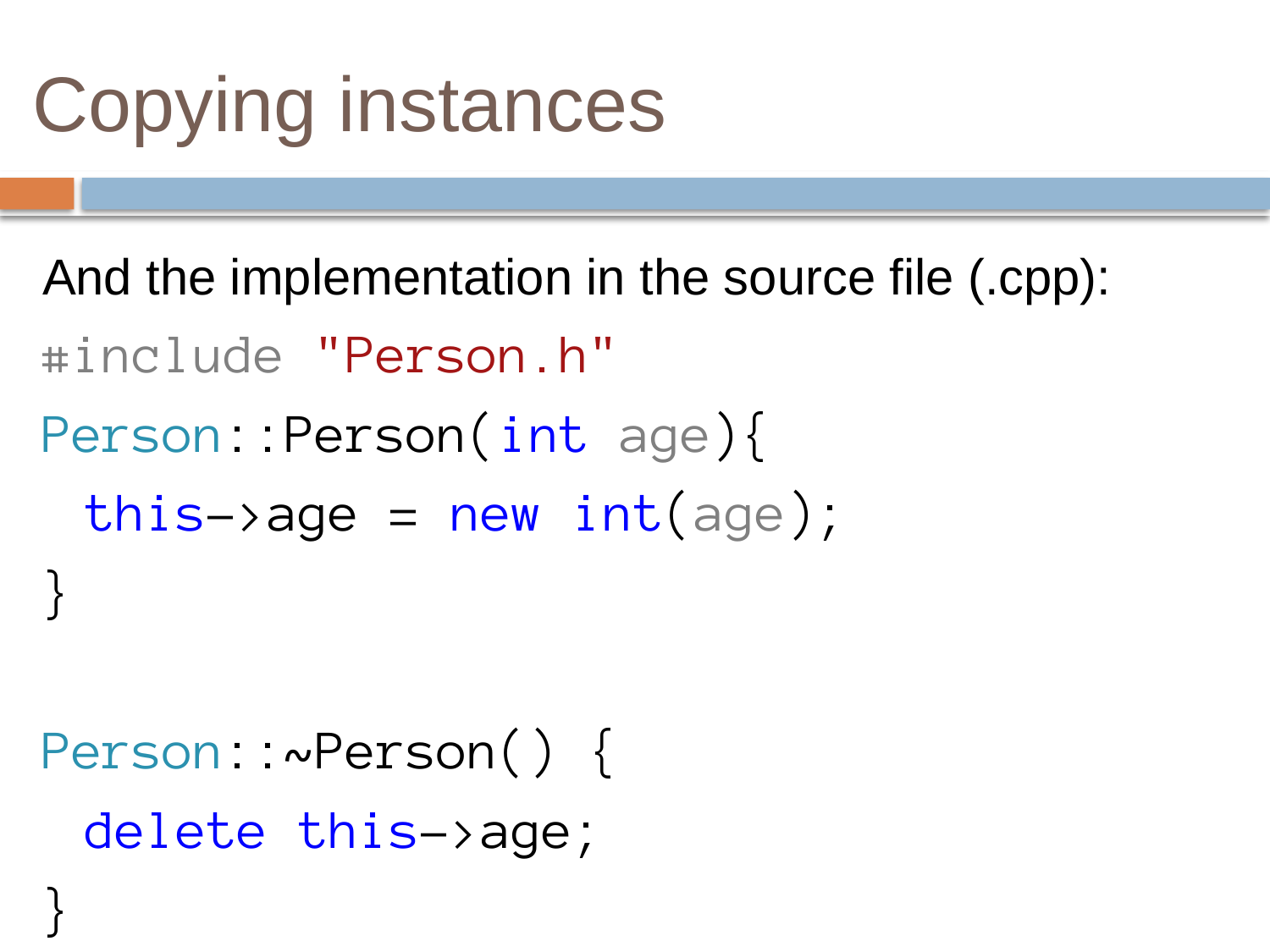

# Copying instances
And the implementation in the source file (.cpp):
#include "Person.h"
Person::Person(int age){
	this->age = new int(age);
}

Person::~Person() {
	delete this->age;
}